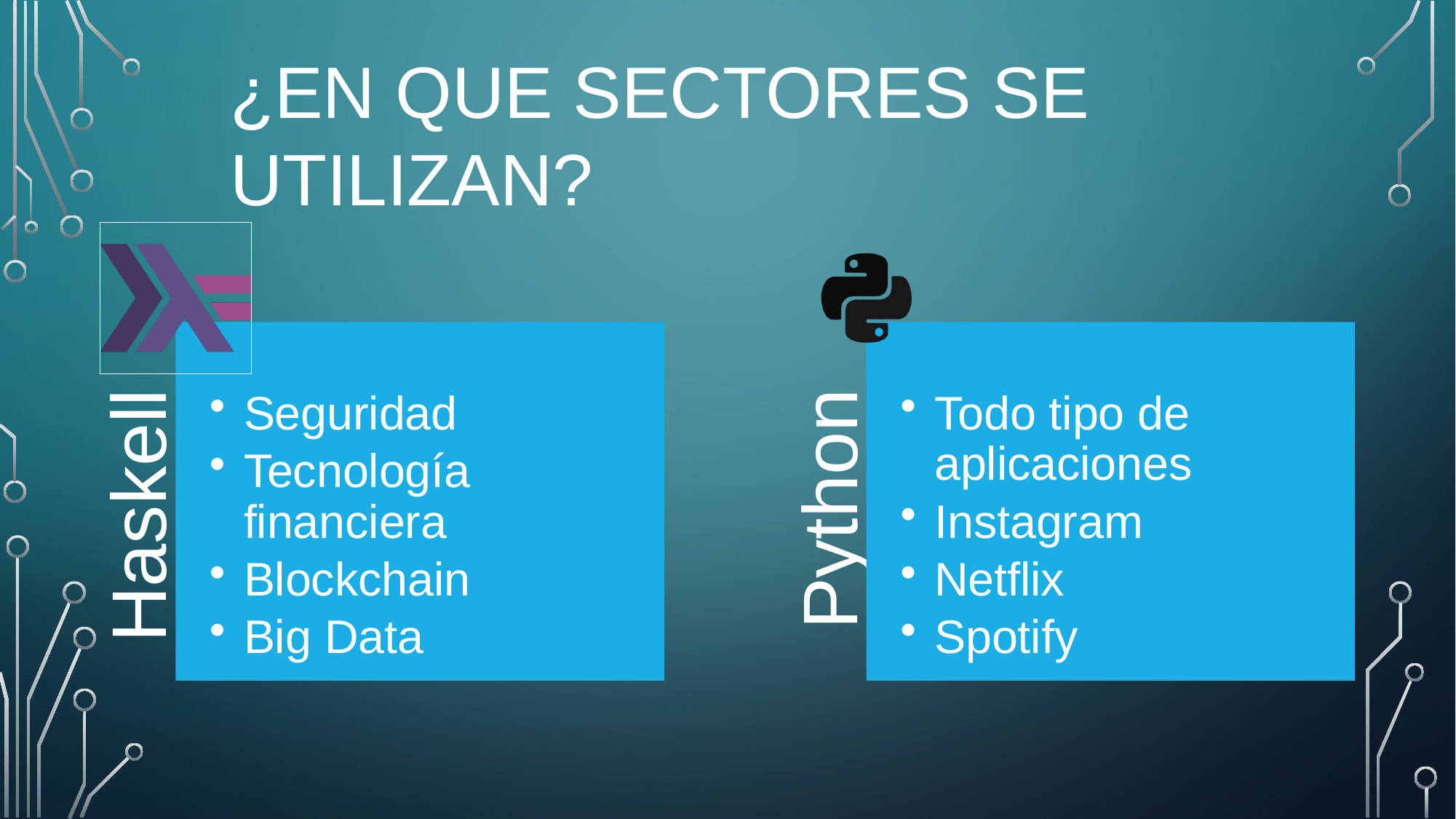

¿EN QUE SECTORES SE UTILIZAN?
Haskell
Seguridad
Tecnología financiera
Blockchain
Big Data
Python
Todo tipo de aplicaciones
Instagram
Netflix
Spotify